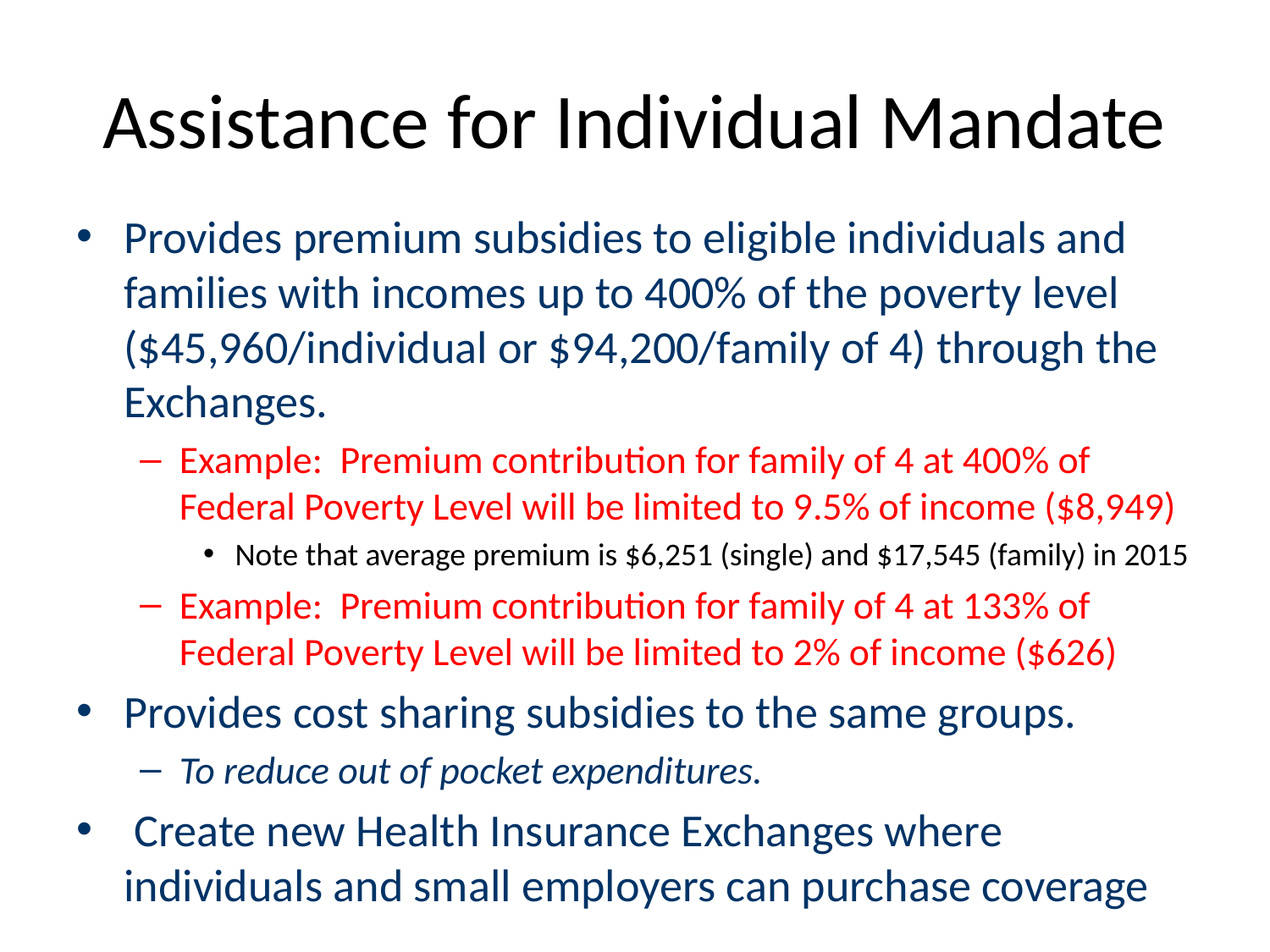

# Assistance for Individual Mandate
Provides premium subsidies to eligible individuals and families with incomes up to 400% of the poverty level ($45,960/individual or $94,200/family of 4) through the Exchanges.
Example:  Premium contribution for family of 4 at 400% of Federal Poverty Level will be limited to 9.5% of income ($8,949)
Note that average premium is $6,251 (single) and $17,545 (family) in 2015
Example:  Premium contribution for family of 4 at 133% of Federal Poverty Level will be limited to 2% of income ($626)
Provides cost sharing subsidies to the same groups.
To reduce out of pocket expenditures.
 Create new Health Insurance Exchanges where individuals and small employers can purchase coverage